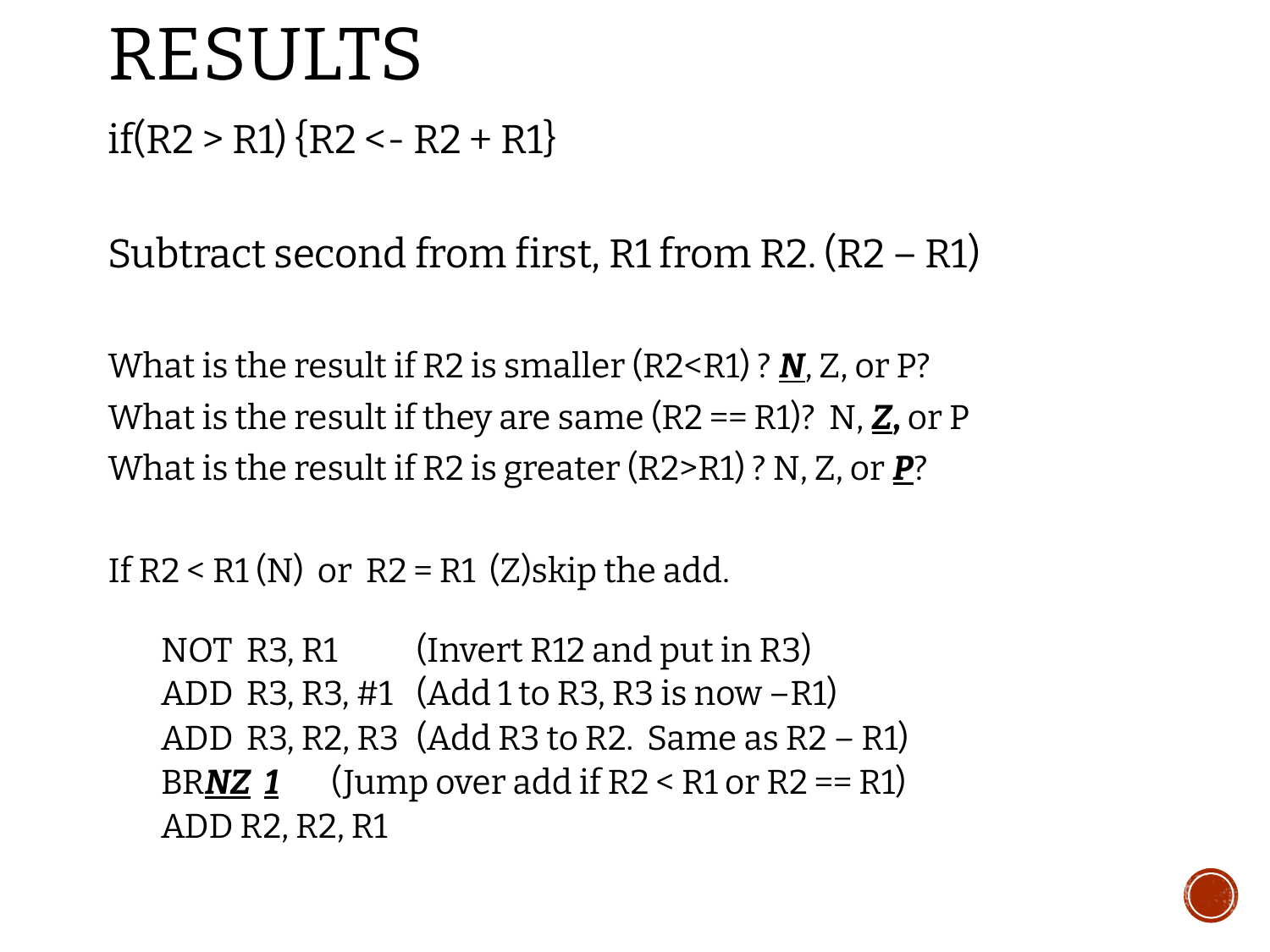

# Results
if(R2 > R1) {R2 <- R2 + R1}

Subtract second from first, R1 from R2. (R2 – R1)

What is the result if R2 is smaller (R2<R1) ? N, Z, or P?
What is the result if they are same (R2 == R1)?  N, Z, or P
What is the result if R2 is greater (R2>R1) ? N, Z, or P?

If R2 < R1 (N)  or  R2 = R1  (Z)skip the add.

NOT 	R3, R1		(Invert R12 and put in R3)
ADD 	R3, R3, #1	(Add 1 to R3, R3 is now –R1)
ADD 	R3, R2, R3	(Add R3 to R2.  Same as R2 – R1)
BRNZ  1		(Jump over add if R2 < R1 or R2 == R1)
ADD R2, R2, R1